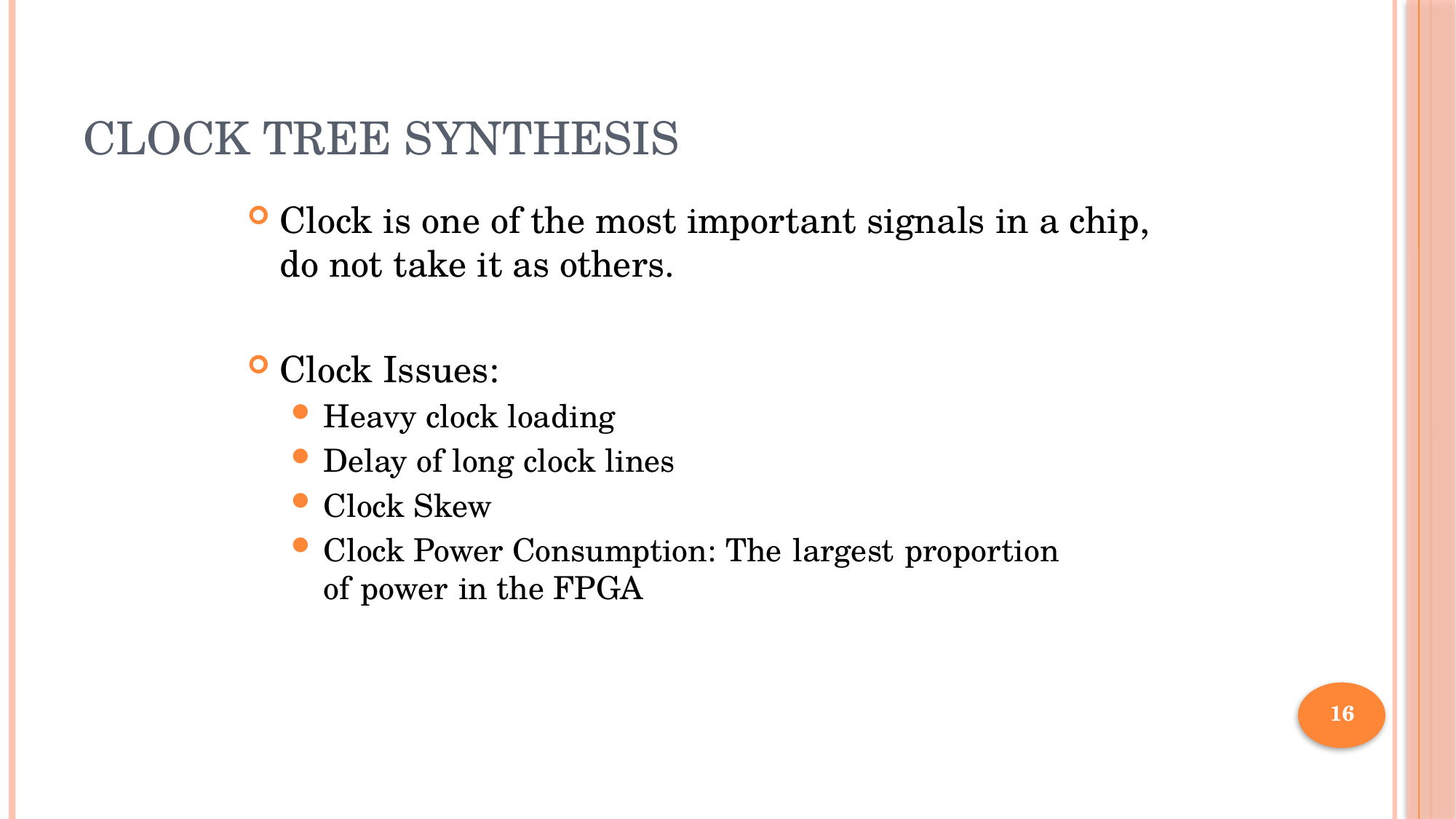

# Clock Tree Synthesis
Clock is one of the most important signals in a chip, do not take it as others.

Clock Issues:
Heavy clock loading
Delay of long clock lines
Clock Skew
Clock Power Consumption: The largest proportion of power in the FPGA

16